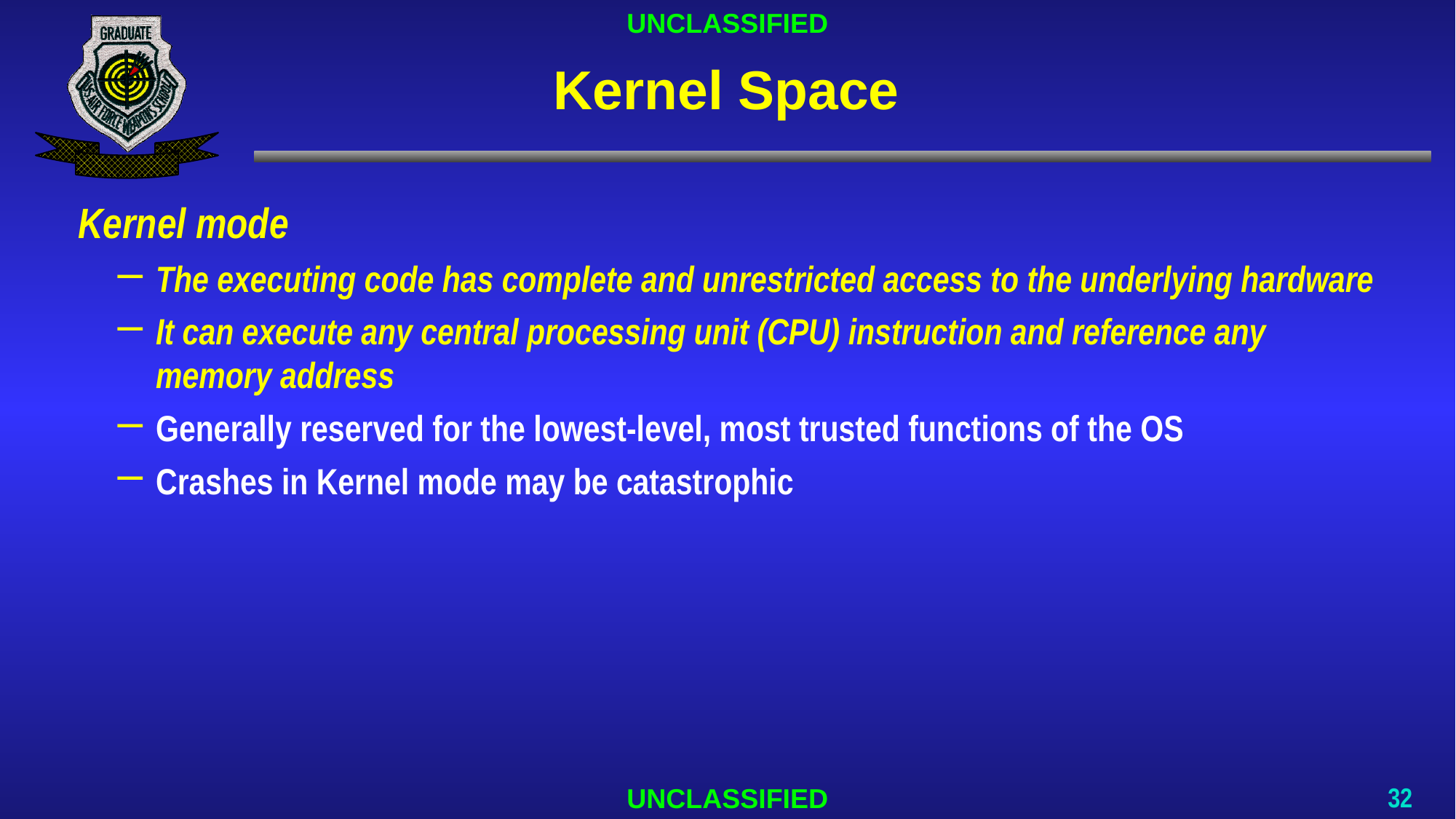

# Kernel Space
Kernel mode
The executing code has complete and unrestricted access to the underlying hardware
It can execute any central processing unit (CPU) instruction and reference any memory address
Generally reserved for the lowest-level, most trusted functions of the OS
Crashes in Kernel mode may be catastrophic